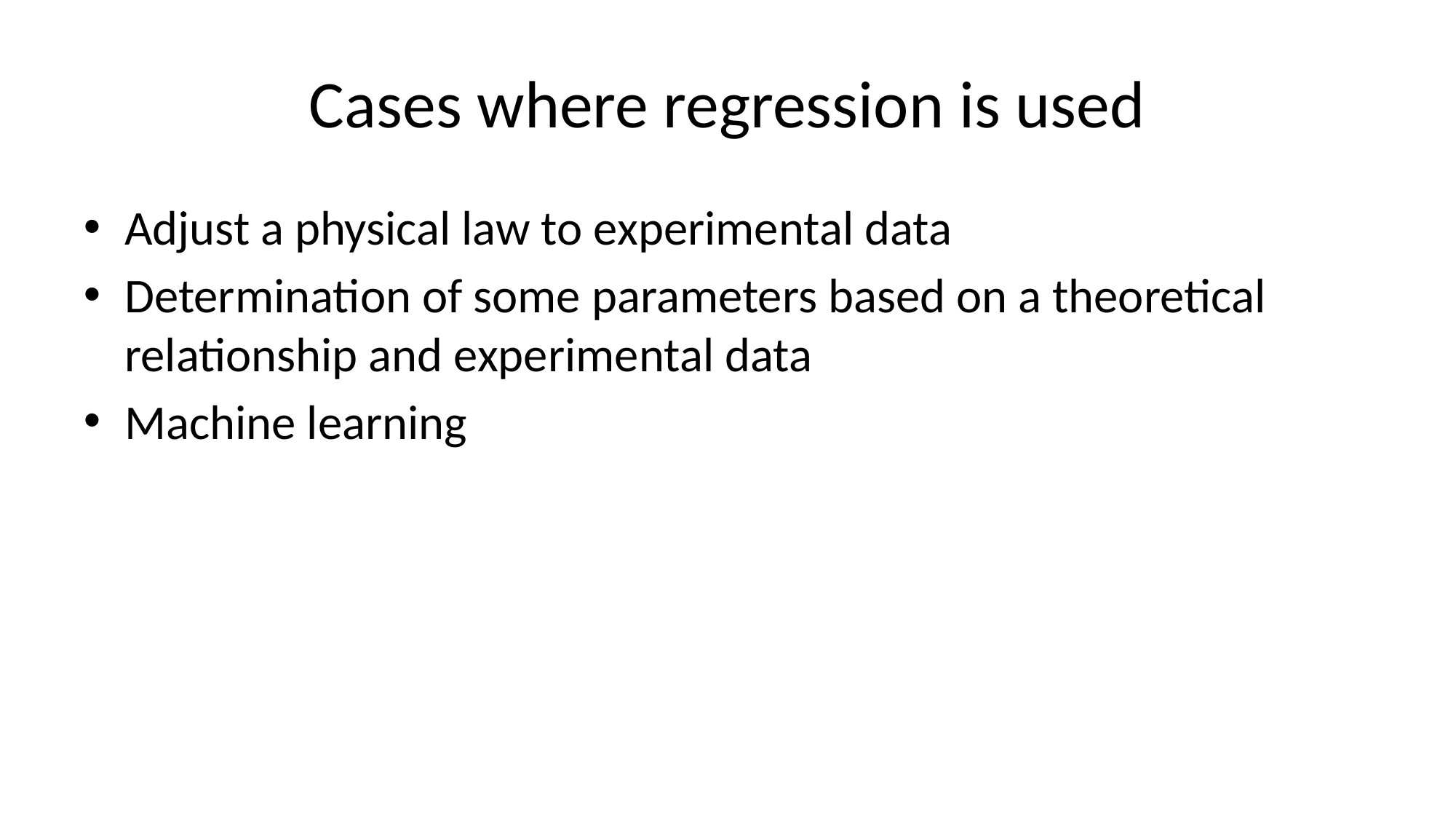

# Cases where regression is used
Adjust a physical law to experimental data
Determination of some parameters based on a theoretical relationship and experimental data
Machine learning